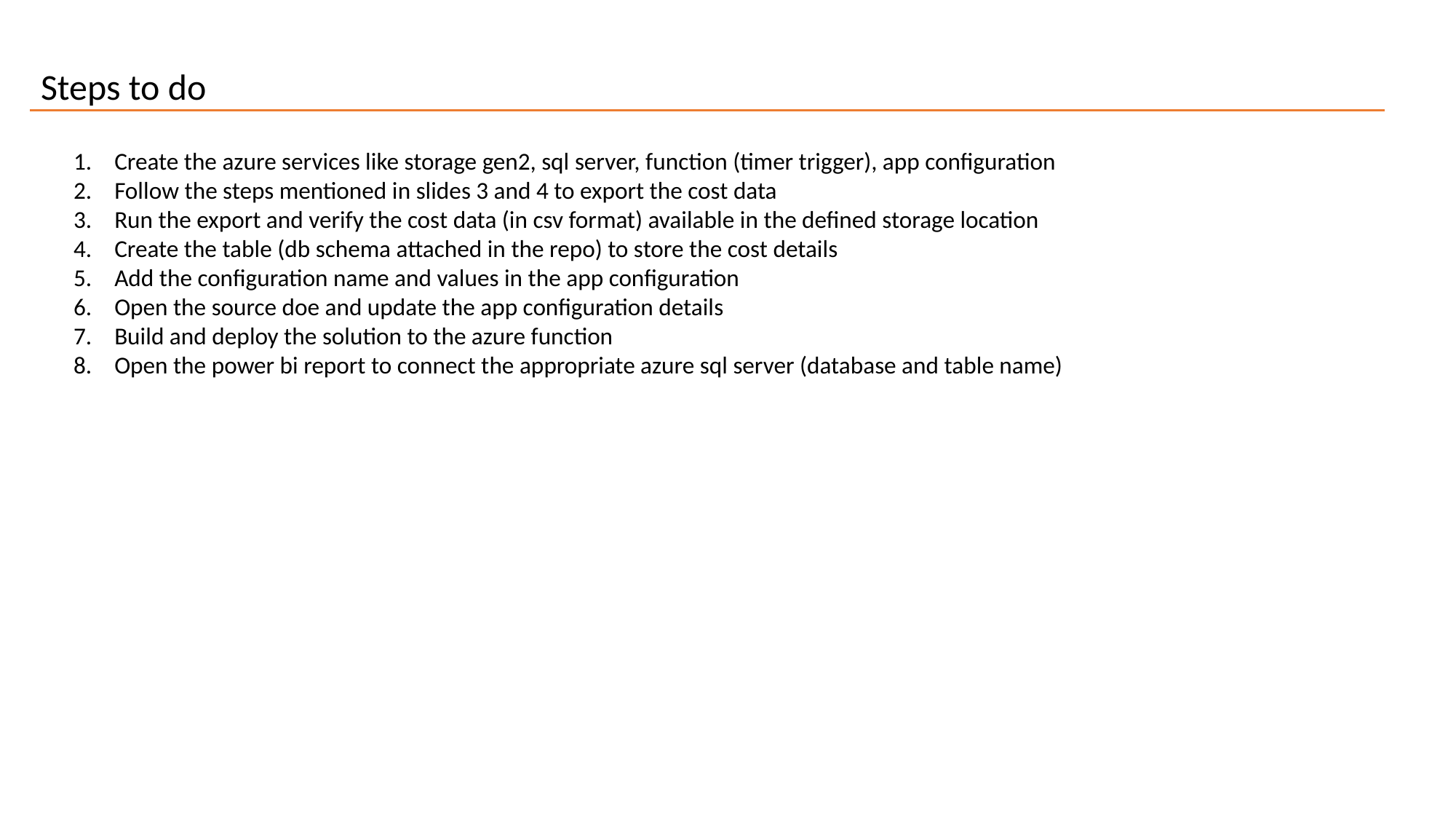

Steps to do
Create the azure services like storage gen2, sql server, function (timer trigger), app configuration
Follow the steps mentioned in slides 3 and 4 to export the cost data
Run the export and verify the cost data (in csv format) available in the defined storage location
Create the table (db schema attached in the repo) to store the cost details
Add the configuration name and values in the app configuration
Open the source doe and update the app configuration details
Build and deploy the solution to the azure function
Open the power bi report to connect the appropriate azure sql server (database and table name)